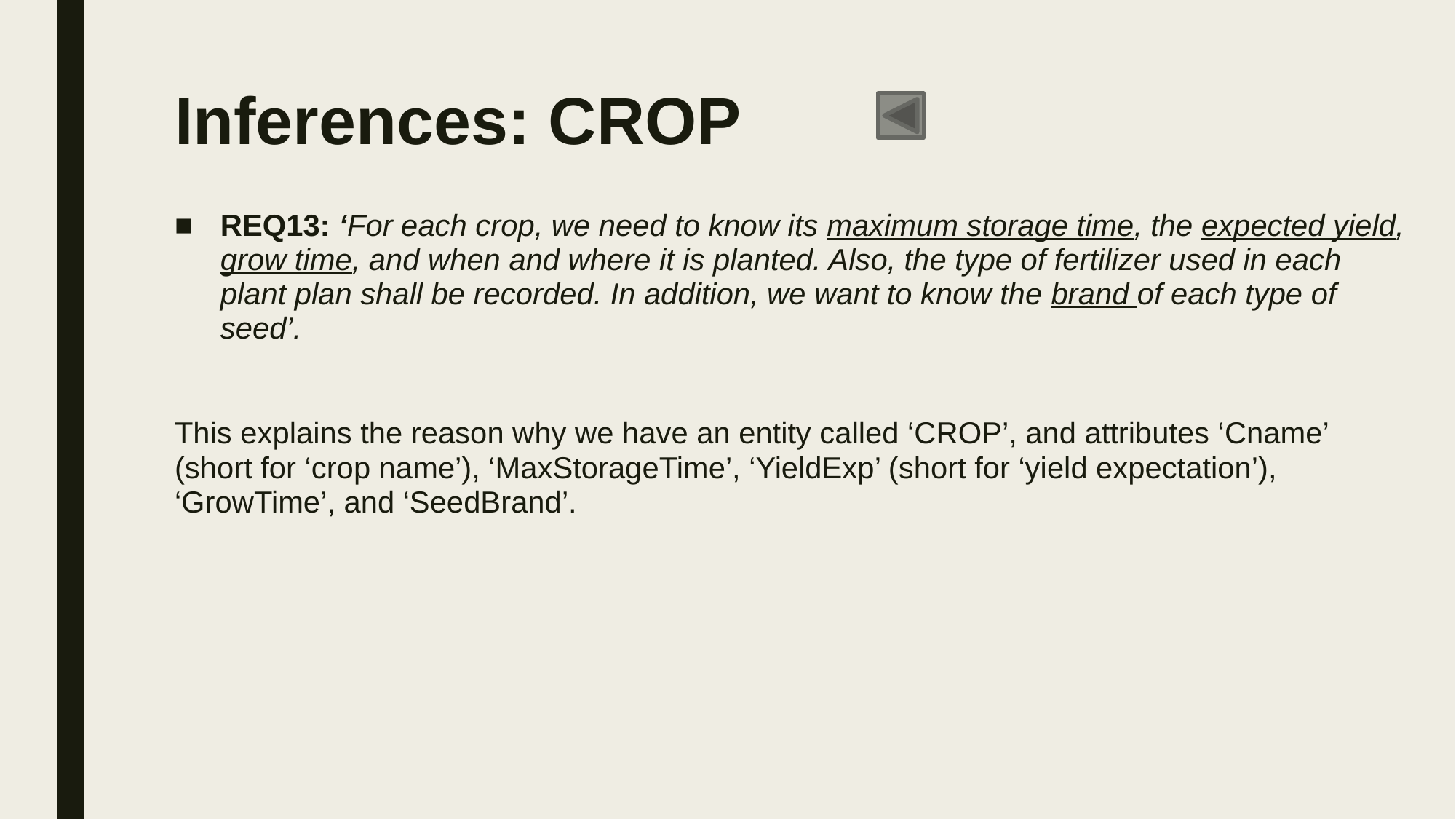

# Inferences: CROP

REQ13: ‘For each crop, we need to know its maximum storage time, the expected yield,  grow time, and when and where it is planted. Also, the type of fertilizer used in each plant plan shall be recorded. In addition, we want to know the brand of each type of seed’.

This explains the reason why we have an entity called ‘CROP’, and attributes ‘Cname’ (short for ‘crop name’), ‘MaxStorageTime’, ‘YieldExp’ (short for ‘yield expectation’), ‘GrowTime’, and ‘SeedBrand’.